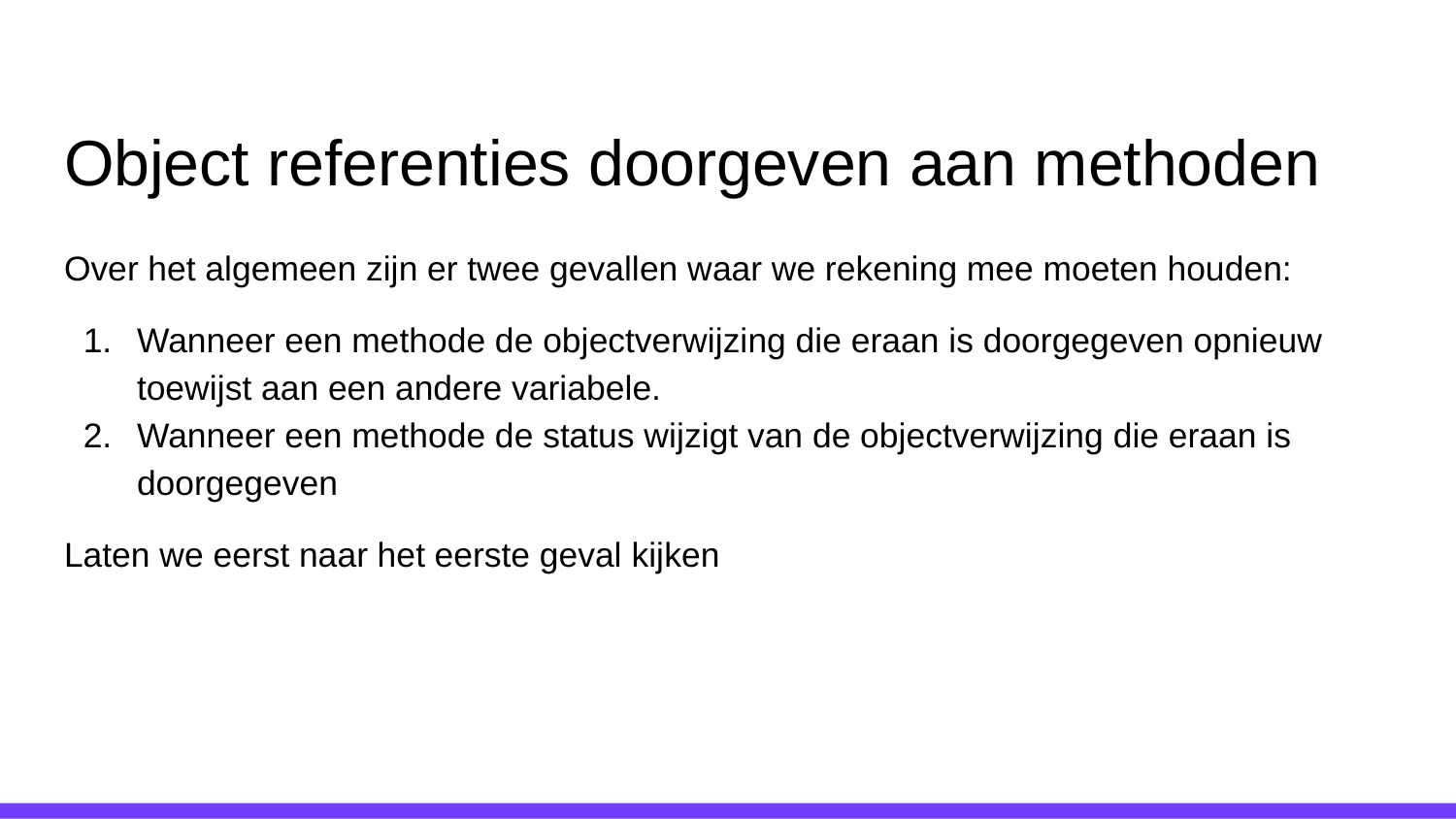

# Object referenties doorgeven aan methoden
Over het algemeen zijn er twee gevallen waar we rekening mee moeten houden:
Wanneer een methode de objectverwijzing die eraan is doorgegeven opnieuw toewijst aan een andere variabele.
Wanneer een methode de status wijzigt van de objectverwijzing die eraan is doorgegeven
Laten we eerst naar het eerste geval kijken